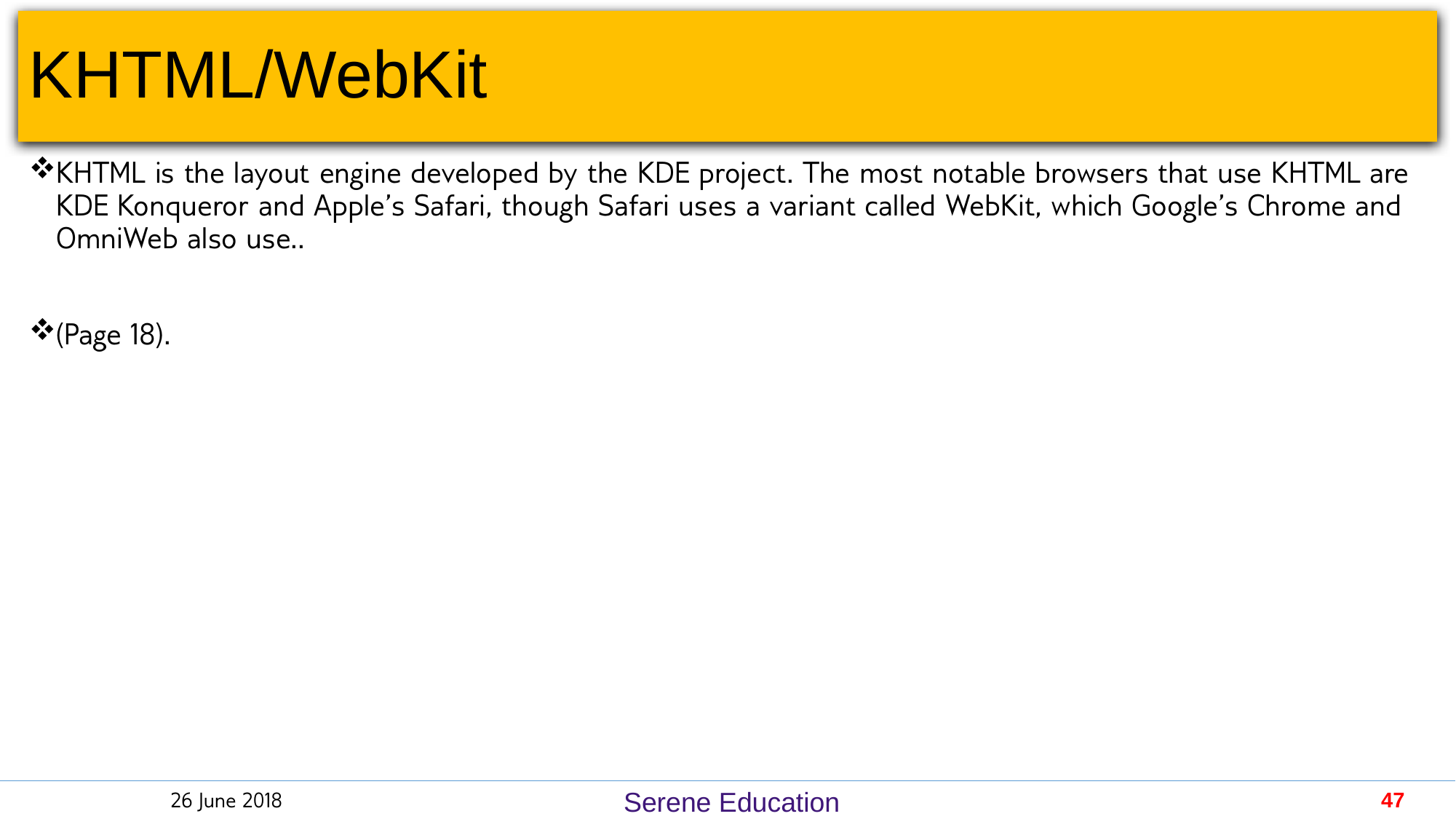

# KHTML/WebKit
KHTML is the layout engine developed by the KDE project. The most notable browsers that use KHTML are KDE Konqueror and Apple’s Safari, though Safari uses a variant called WebKit, which Google’s Chrome and OmniWeb also use..

(Page 18).
26 June 2018
47